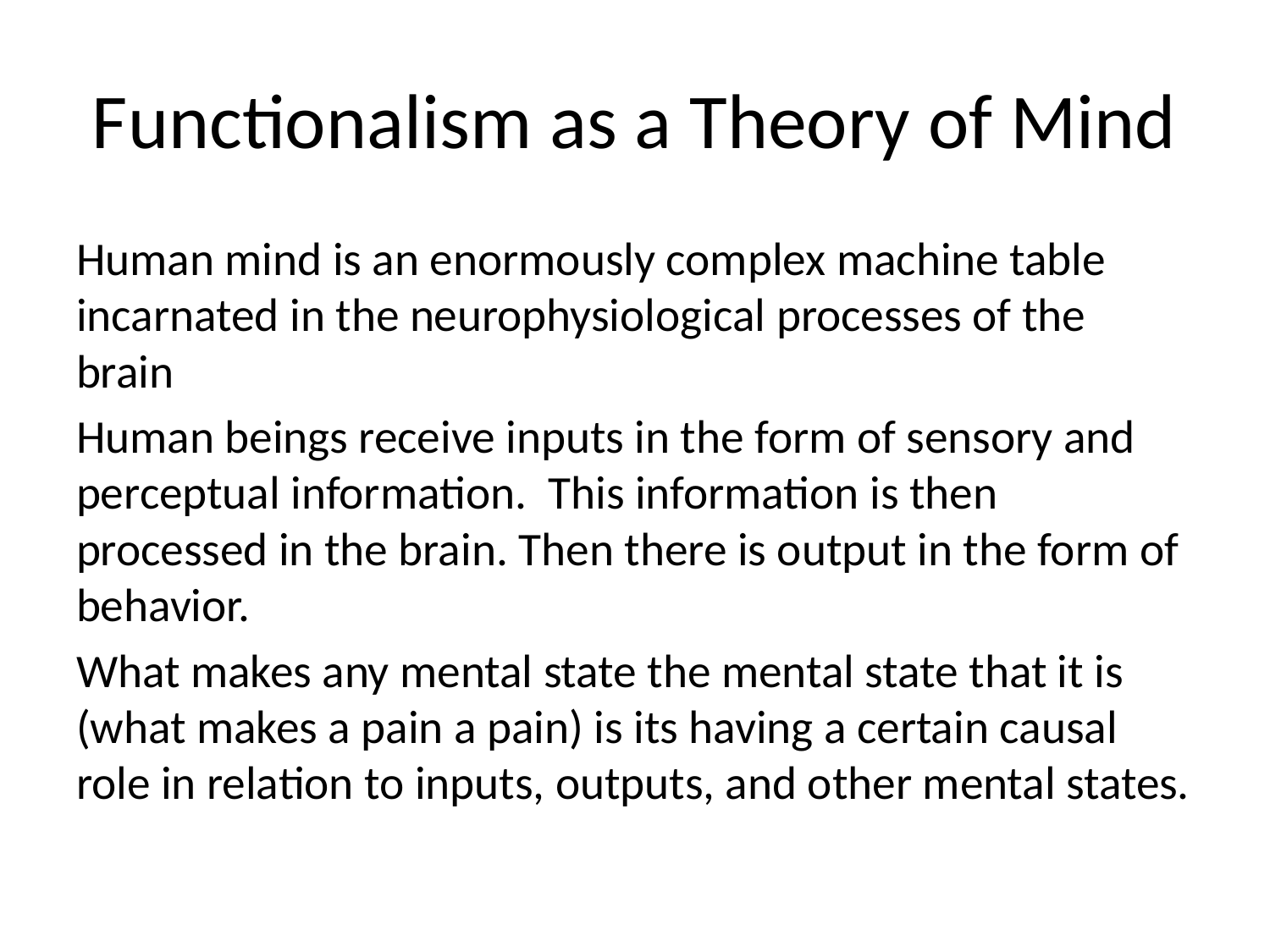

# Functionalism as a Theory of Mind
Human mind is an enormously complex machine table incarnated in the neurophysiological processes of the brain
Human beings receive inputs in the form of sensory and perceptual information.  This information is then processed in the brain. Then there is output in the form of behavior.
What makes any mental state the mental state that it is (what makes a pain a pain) is its having a certain causal role in relation to inputs, outputs, and other mental states.